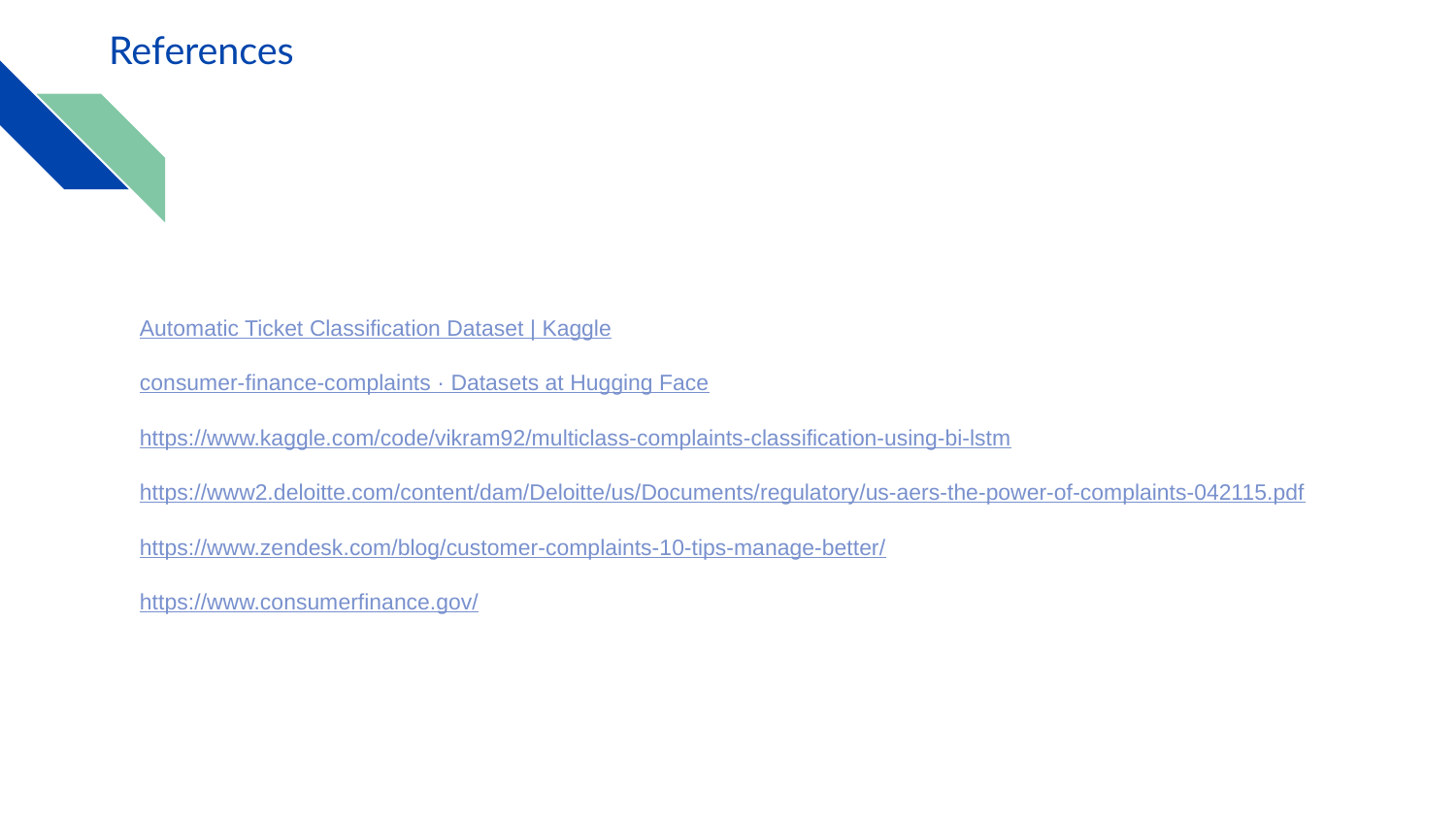

References

Automatic Ticket Classification Dataset | Kaggle
consumer-finance-complaints · Datasets at Hugging Face
https://www.kaggle.com/code/vikram92/multiclass-complaints-classification-using-bi-lstm
https://www2.deloitte.com/content/dam/Deloitte/us/Documents/regulatory/us-aers-the-power-of-complaints-042115.pdf
https://www.zendesk.com/blog/customer-complaints-10-tips-manage-better/
https://www.consumerfinance.gov/